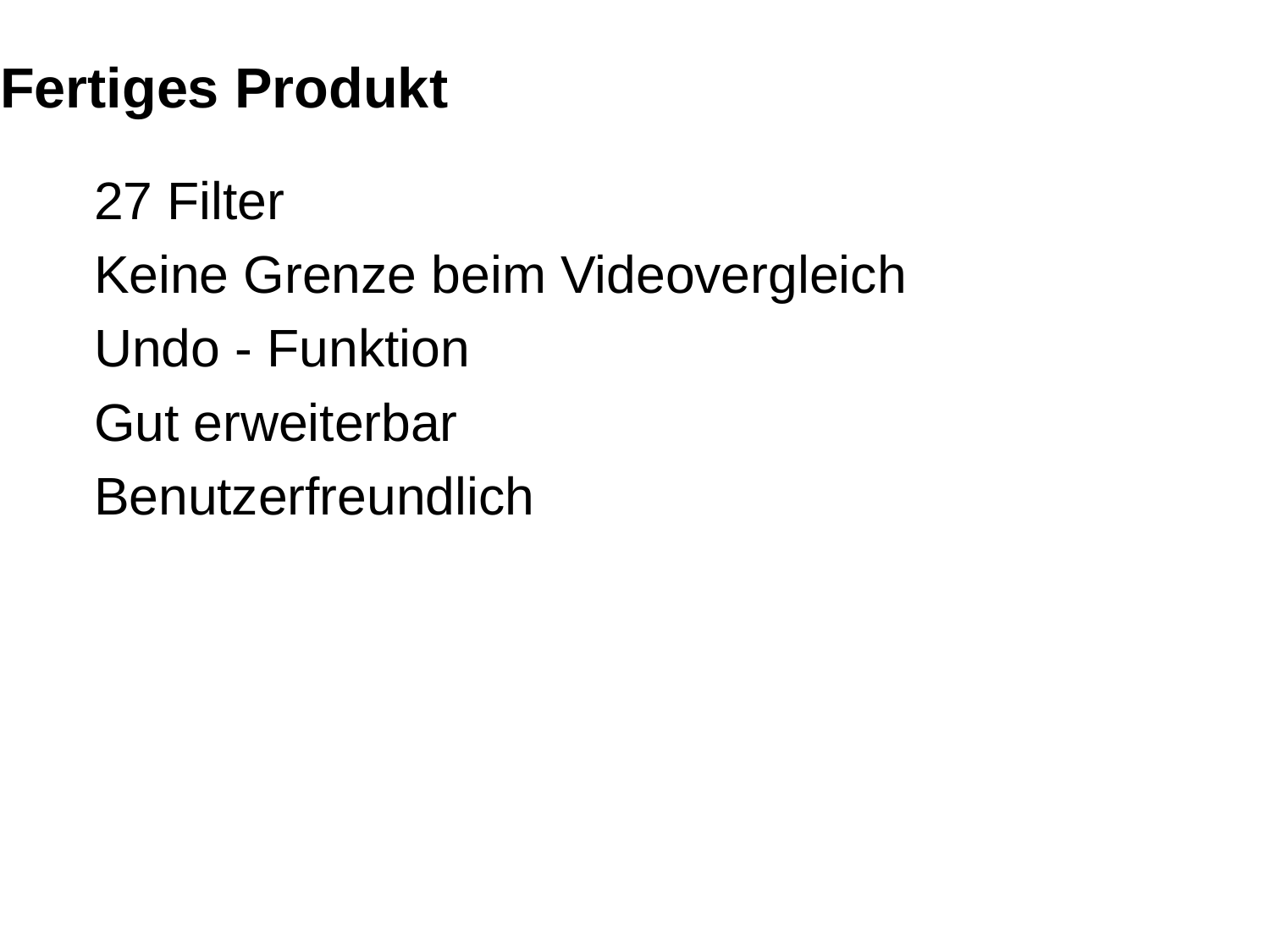

Fertiges Produkt
 27 Filter
 Keine Grenze beim Videovergleich
 Undo - Funktion
 Gut erweiterbar
 Benutzerfreundlich